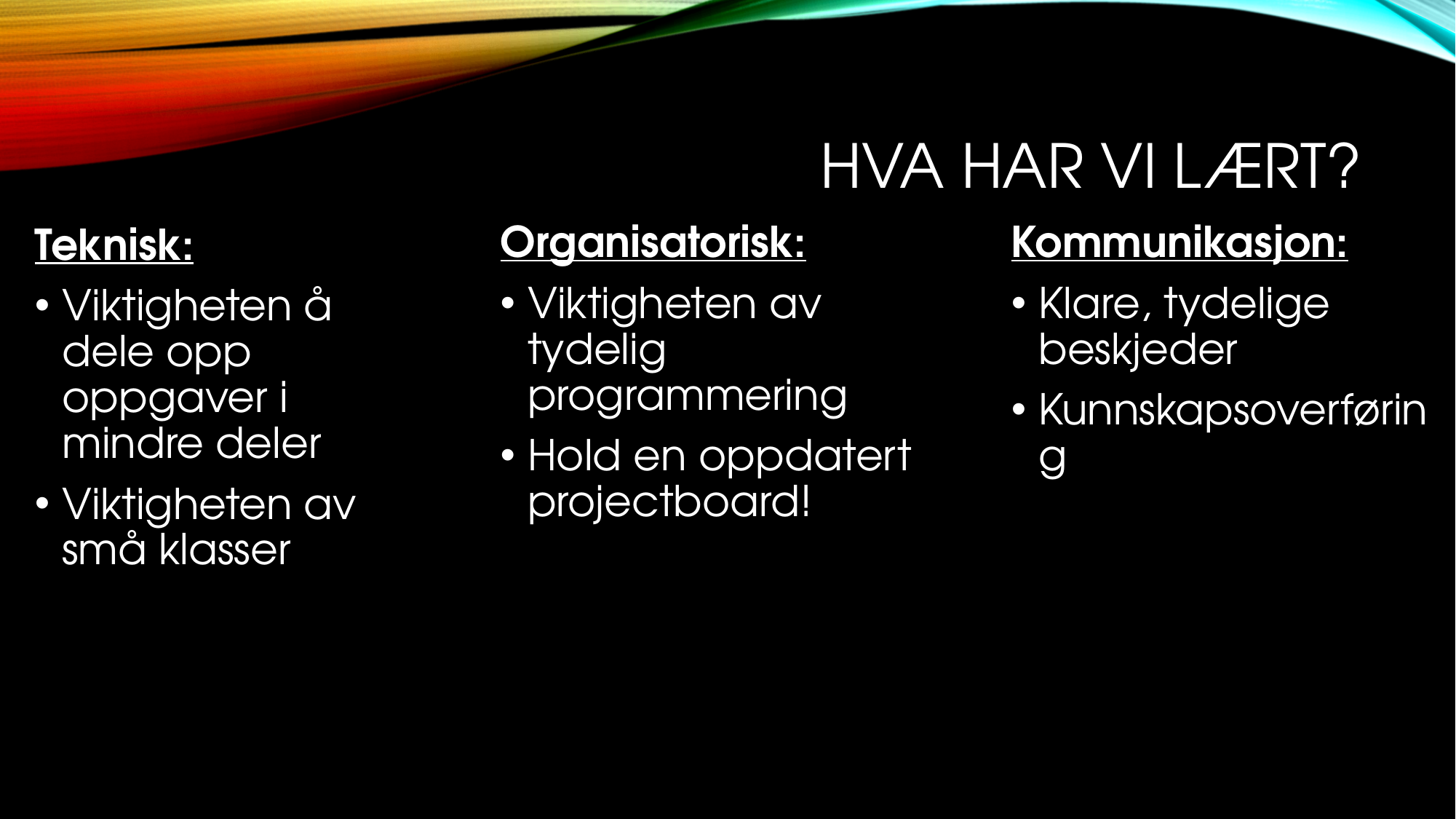

# Hva har vi lært?
Organisatorisk:
Viktigheten av tydelig programmering
Hold en oppdatert projectboard!

Kommunikasjon:
Klare, tydelige beskjeder
Kunnskapsoverføring

Teknisk:
Viktigheten å dele opp oppgaver i mindre deler
Viktigheten av små klasser